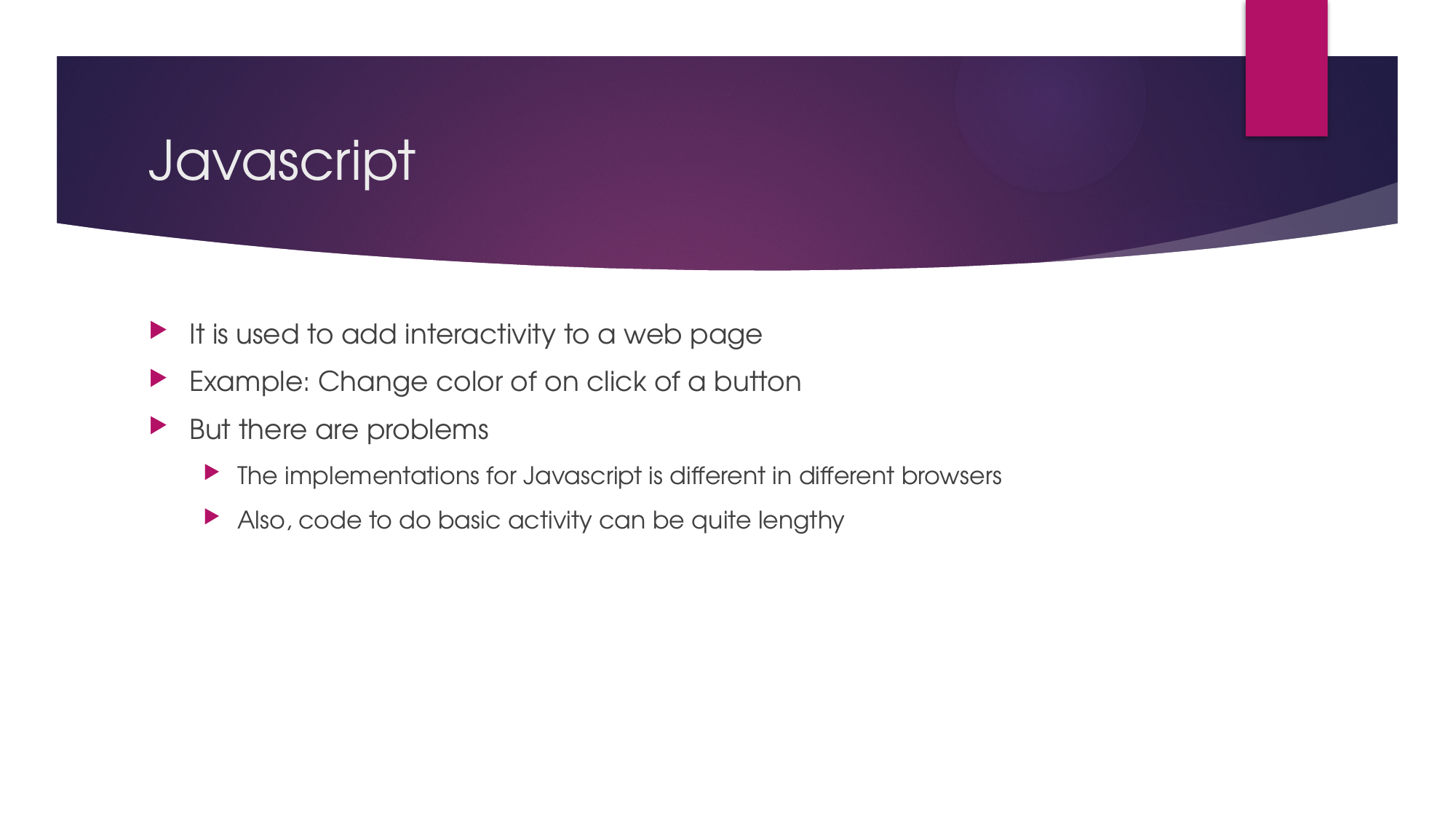

# Javascript
It is used to add interactivity to a web page
Example: Change color of on click of a button
But there are problems
The implementations for Javascript is different in different browsers
Also, code to do basic activity can be quite lengthy